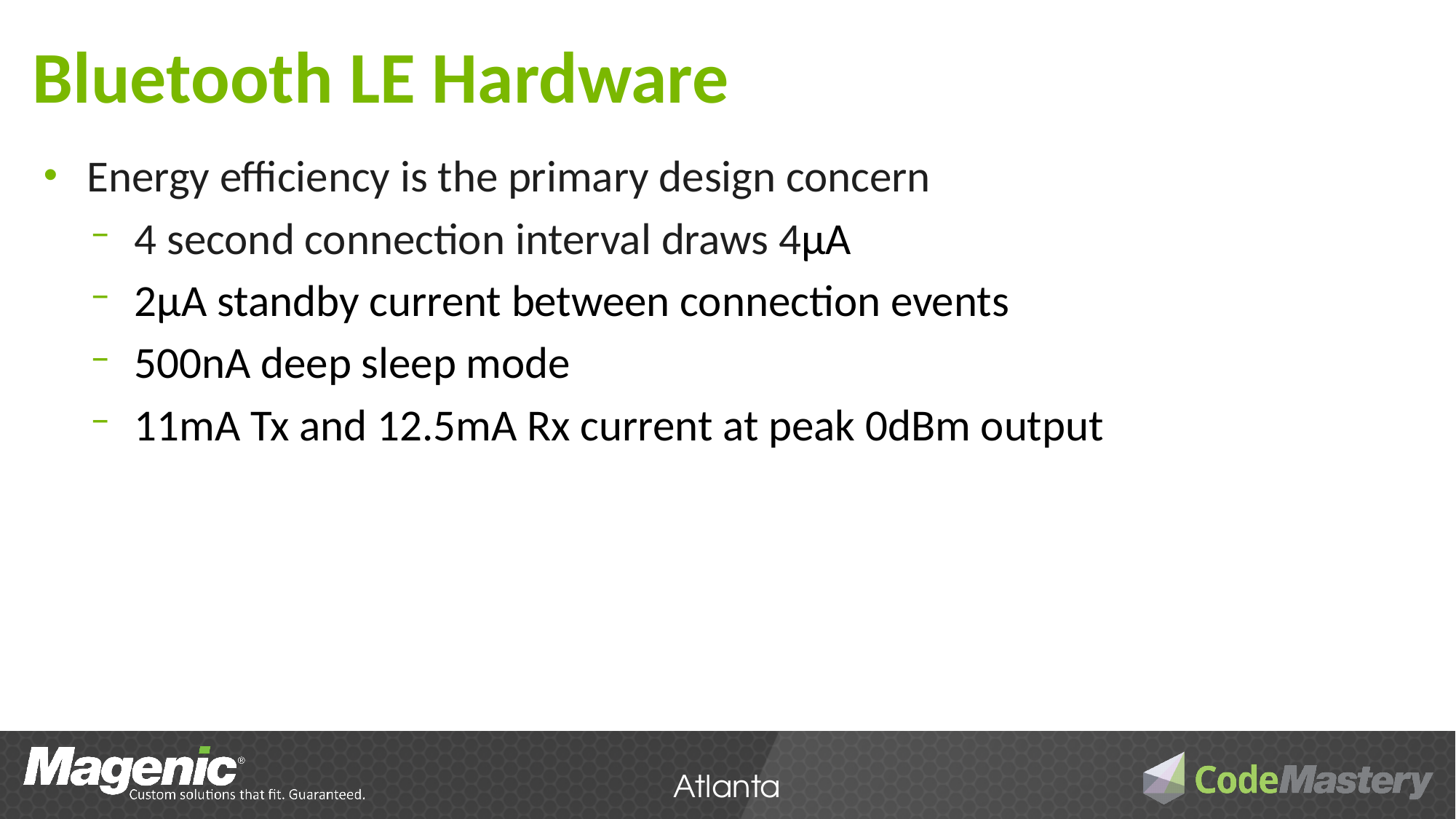

# Bluetooth LE Hardware
Energy efficiency is the primary design concern
4 second connection interval draws 4μA
2μA standby current between connection events
500nA deep sleep mode
11mA Tx and 12.5mA Rx current at peak 0dBm output